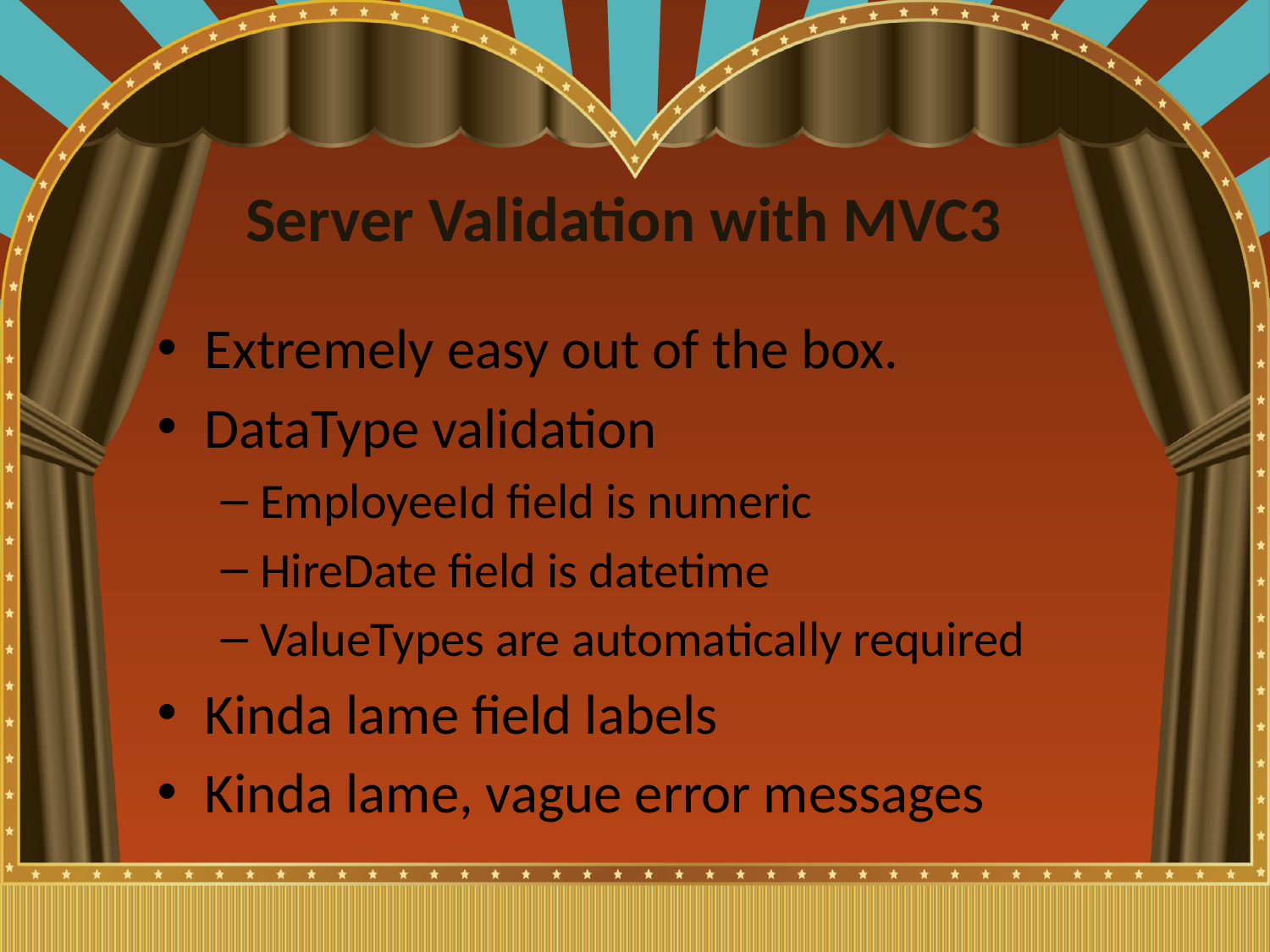

# Server Validation with MVC3
Extremely easy out of the box.
DataType validation
EmployeeId field is numeric
HireDate field is datetime
ValueTypes are automatically required
Kinda lame field labels
Kinda lame, vague error messages